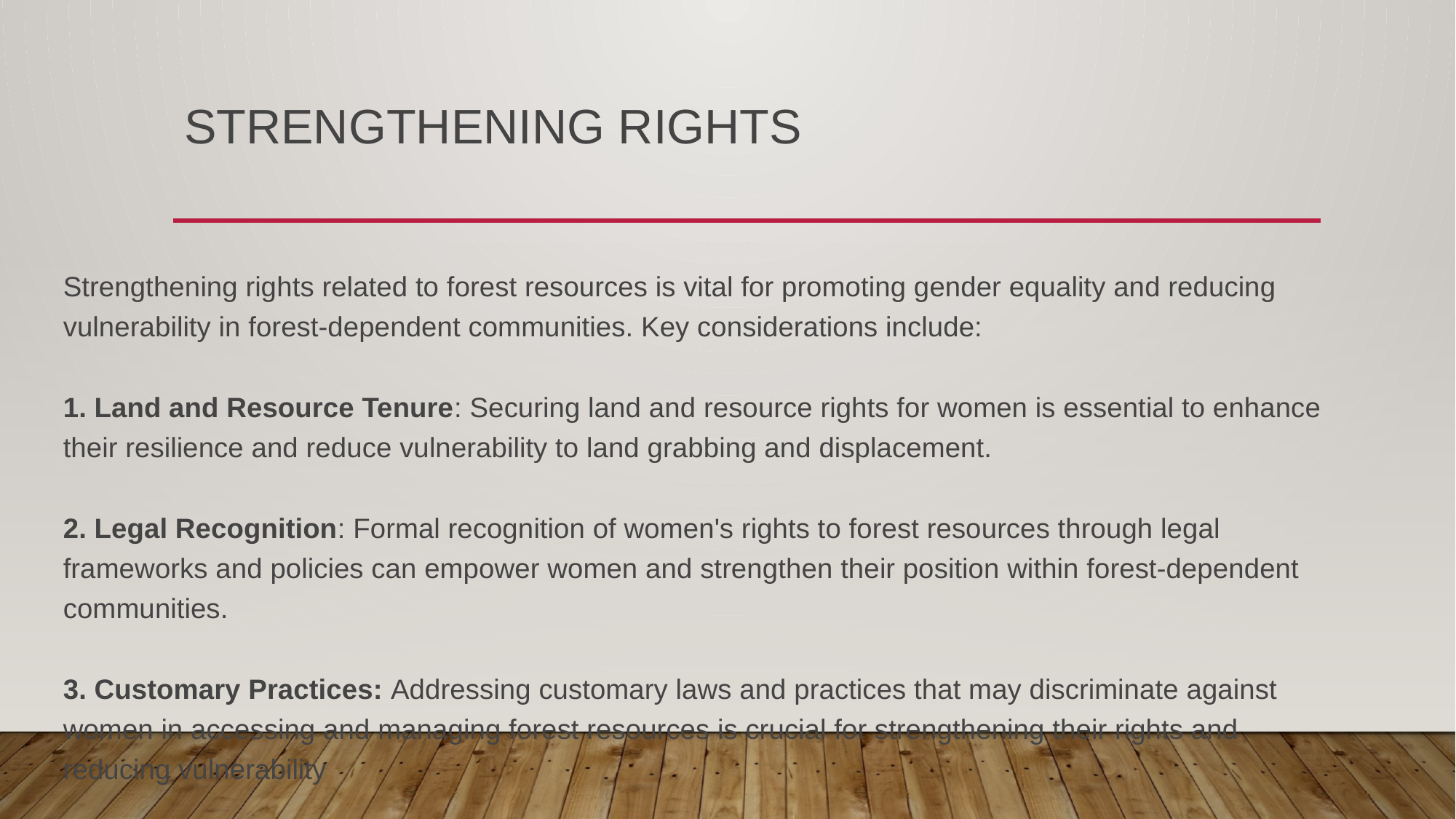

# Strengthening Rights
Strengthening rights related to forest resources is vital for promoting gender equality and reducing vulnerability in forest-dependent communities. Key considerations include:
1. Land and Resource Tenure: Securing land and resource rights for women is essential to enhance their resilience and reduce vulnerability to land grabbing and displacement.
2. Legal Recognition: Formal recognition of women's rights to forest resources through legal frameworks and policies can empower women and strengthen their position within forest-dependent communities.
3. Customary Practices: Addressing customary laws and practices that may discriminate against women in accessing and managing forest resources is crucial for strengthening their rights and reducing vulnerability